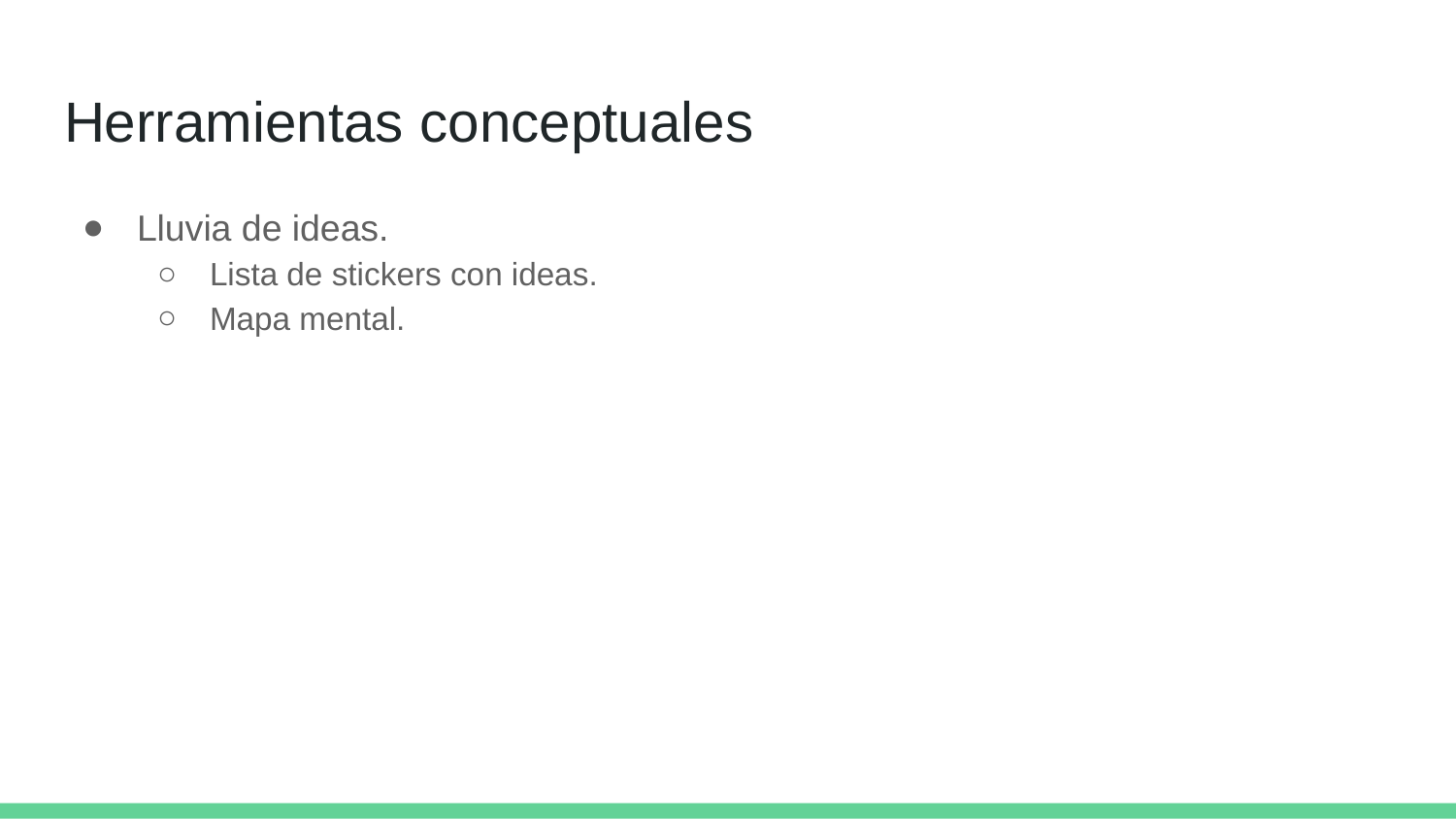

# Herramientas conceptuales
Lluvia de ideas.
Lista de stickers con ideas.
Mapa mental.